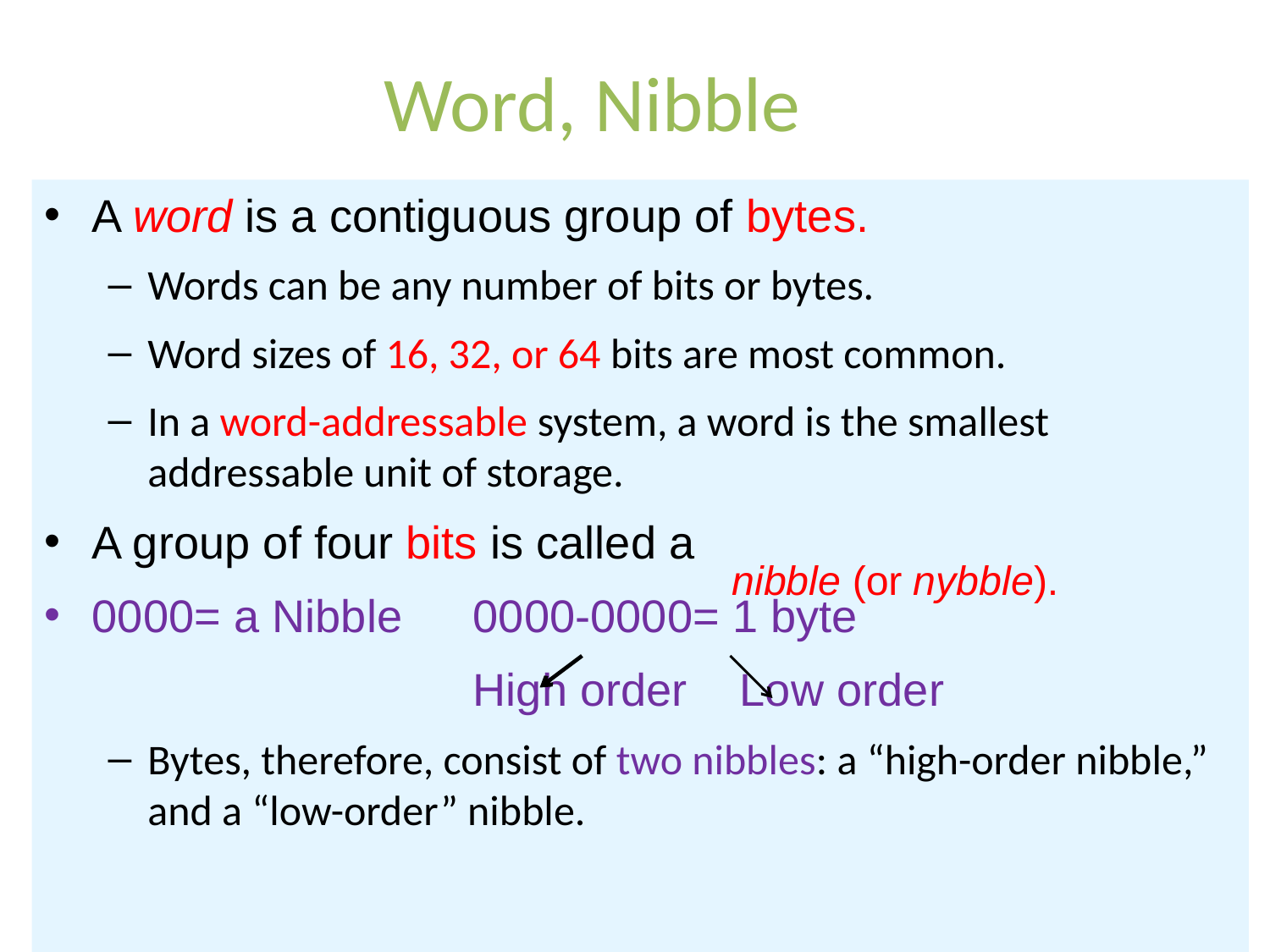

# Word, Nibble
A word is a contiguous group of bytes.
Words can be any number of bits or bytes.
Word sizes of 16, 32, or 64 bits are most common.
In a word-addressable system, a word is the smallest addressable unit of storage.
A group of four bits is called a
0000= a Nibble  	0000-0000= 1 byte
				High order 	 Low order
Bytes, therefore, consist of two nibbles: a “high-order nibble,” and a “low-order” nibble.
nibble (or nybble).
4